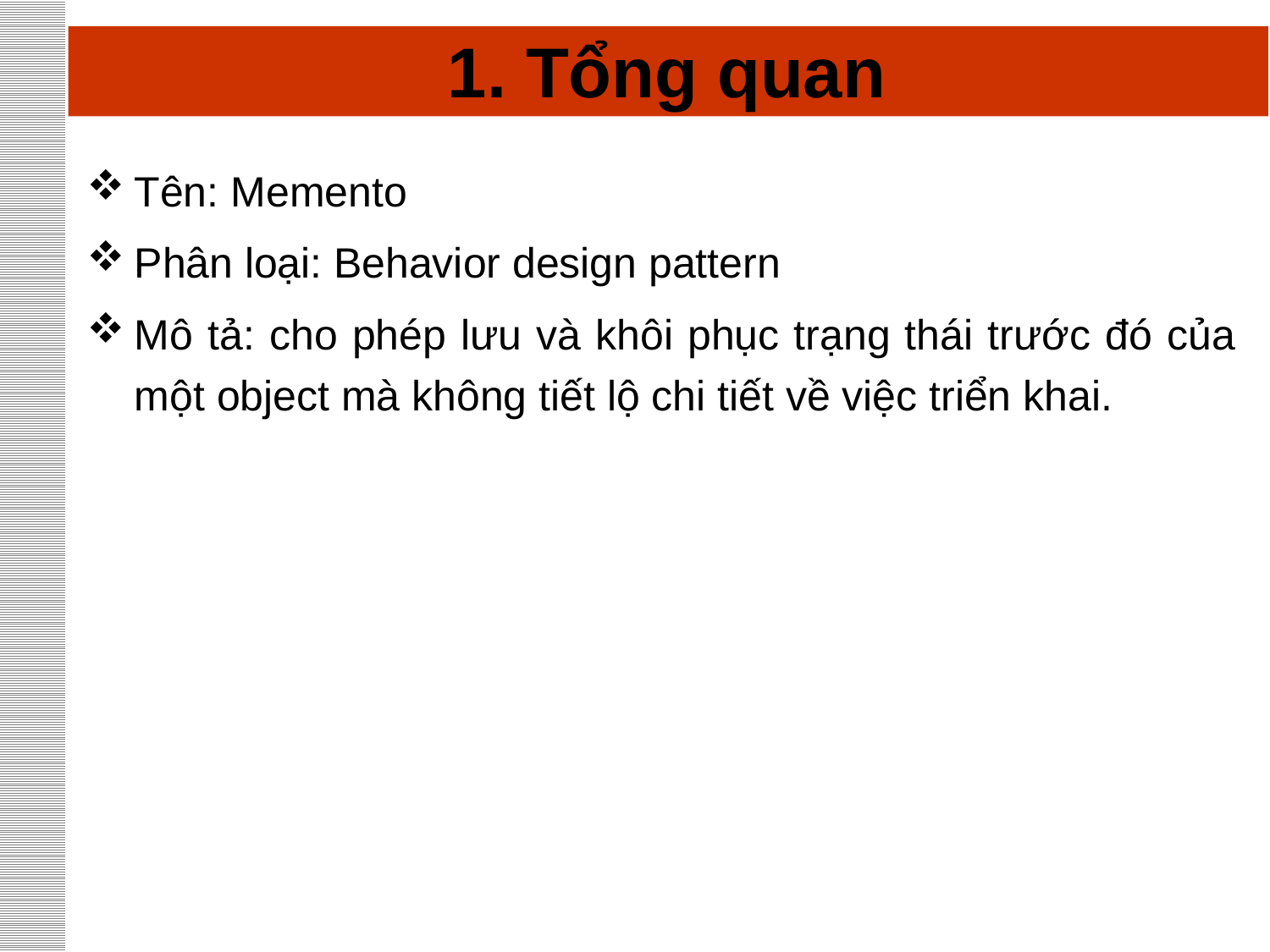

# 1. Tổng quan
Tên: Memento
Phân loại: Behavior design pattern
Mô tả: cho phép lưu và khôi phục trạng thái trước đó của một object mà không tiết lộ chi tiết về việc triển khai.